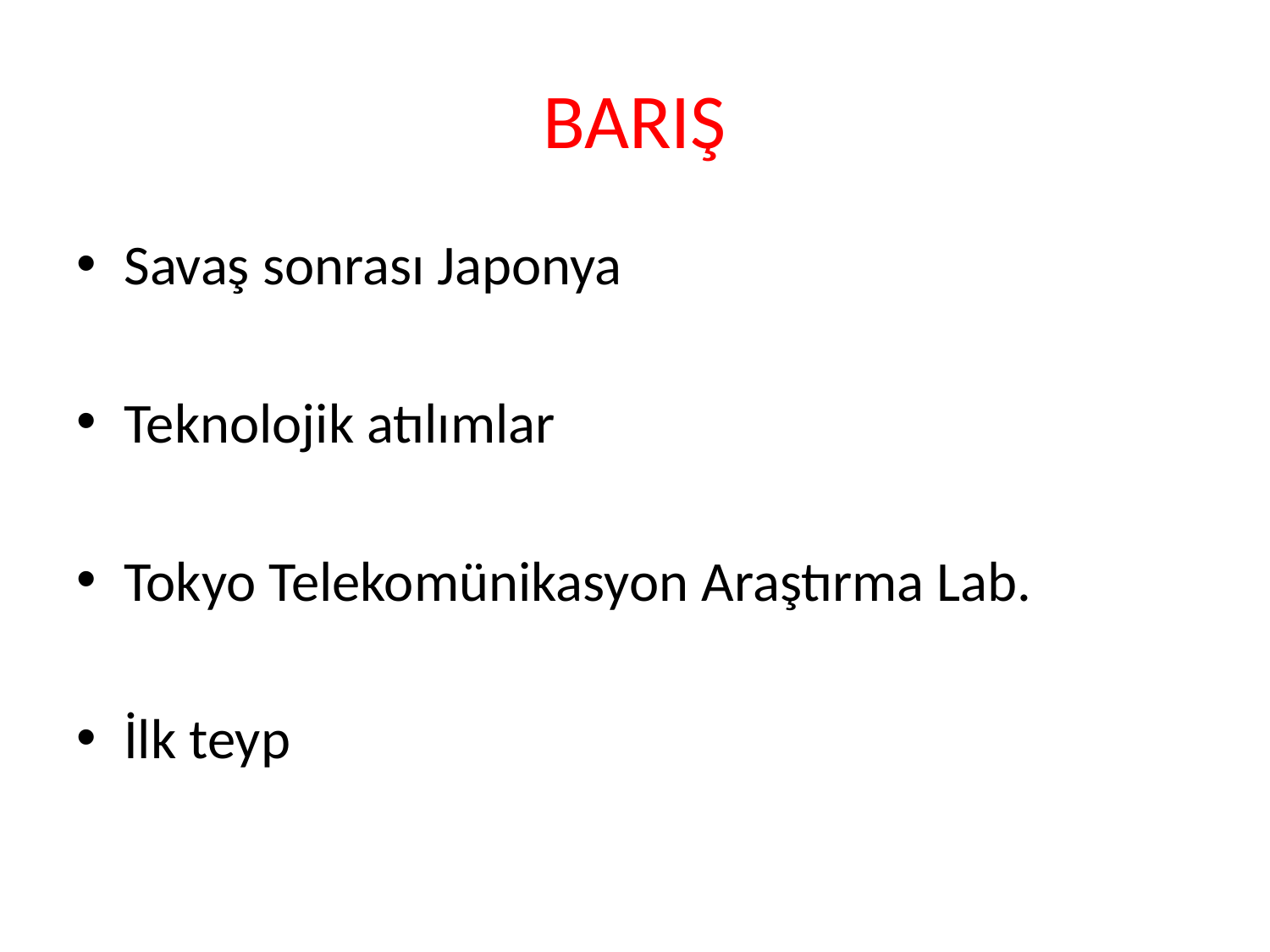

# BARIŞ
Savaş sonrası Japonya

Teknolojik atılımlar

Tokyo Telekomünikasyon Araştırma Lab.

İlk teyp